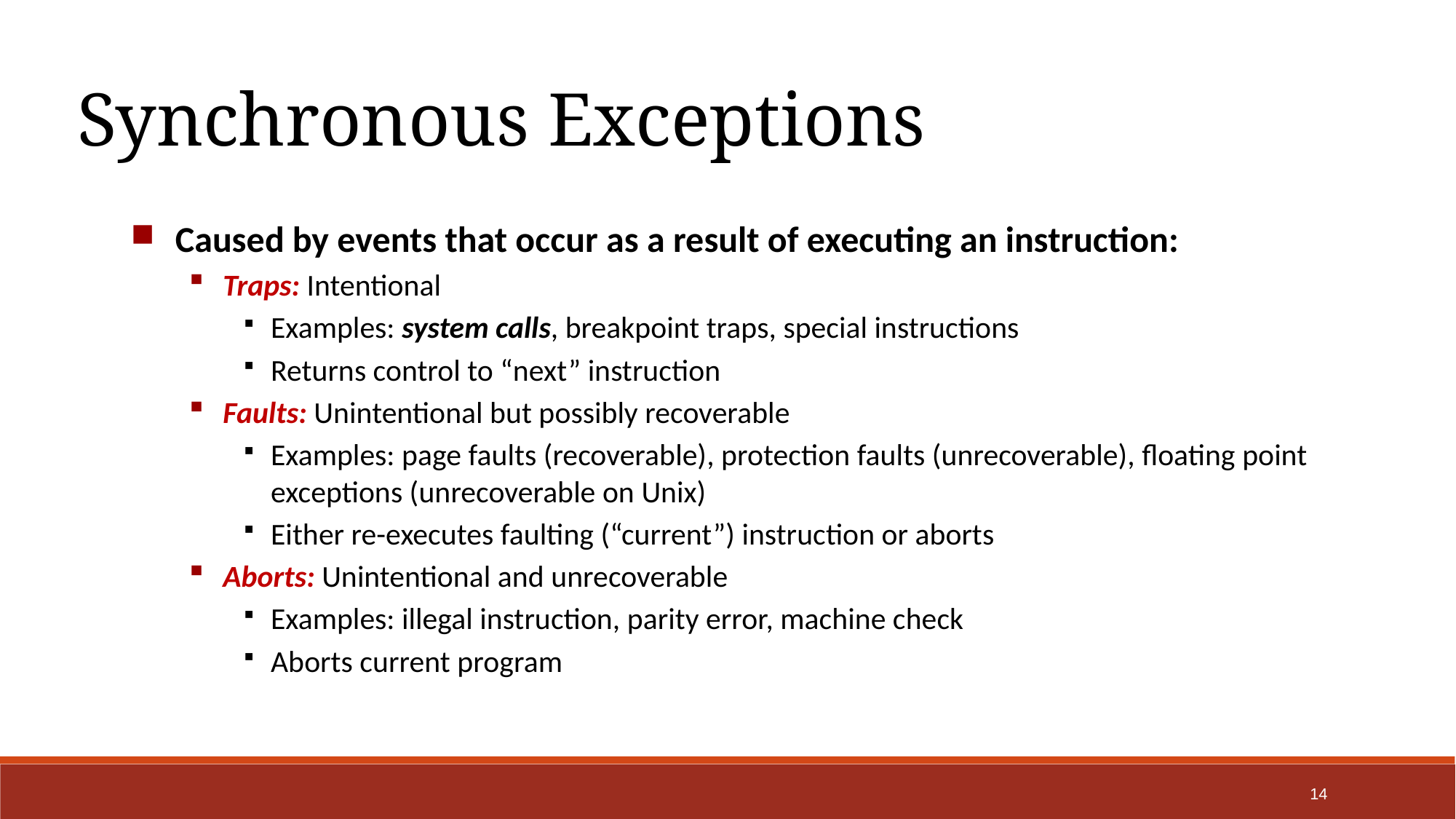

Synchronous Exceptions
Caused by events that occur as a result of executing an instruction:
Traps: Intentional
Examples: system calls, breakpoint traps, special instructions
Returns control to “next” instruction
Faults: Unintentional but possibly recoverable
Examples: page faults (recoverable), protection faults (unrecoverable), floating point exceptions (unrecoverable on Unix)
Either re-executes faulting (“current”) instruction or aborts
Aborts: Unintentional and unrecoverable
Examples: illegal instruction, parity error, machine check
Aborts current program

14